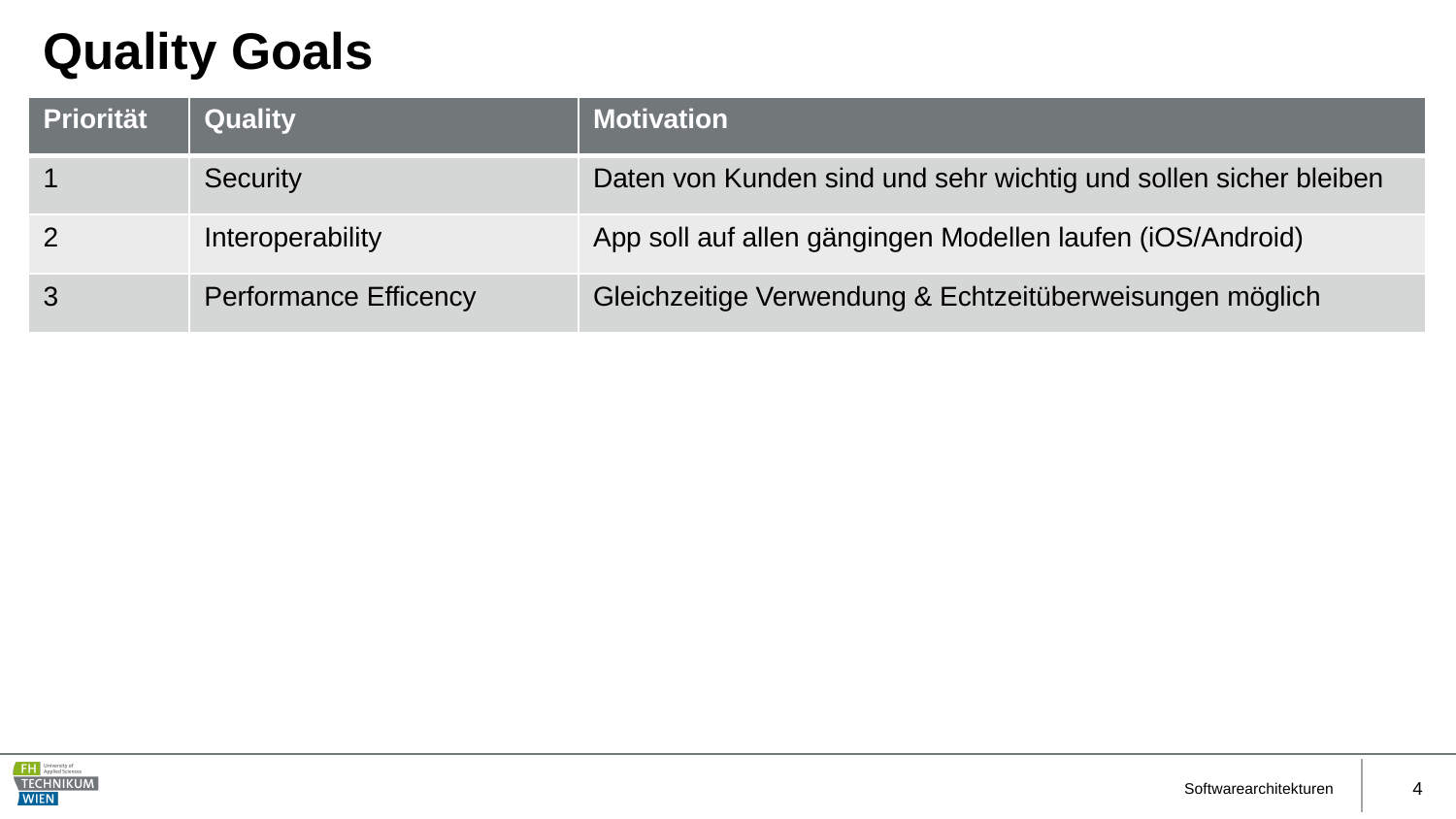

# Quality Goals
| Priorität | Quality | Motivation |
| --- | --- | --- |
| 1 | Security | Daten von Kunden sind und sehr wichtig und sollen sicher bleiben |
| 2 | Interoperability | App soll auf allen gängingen Modellen laufen (iOS/Android) |
| 3 | Performance Efficency | Gleichzeitige Verwendung & Echtzeitüberweisungen möglich |
Softwarearchitekturen
4